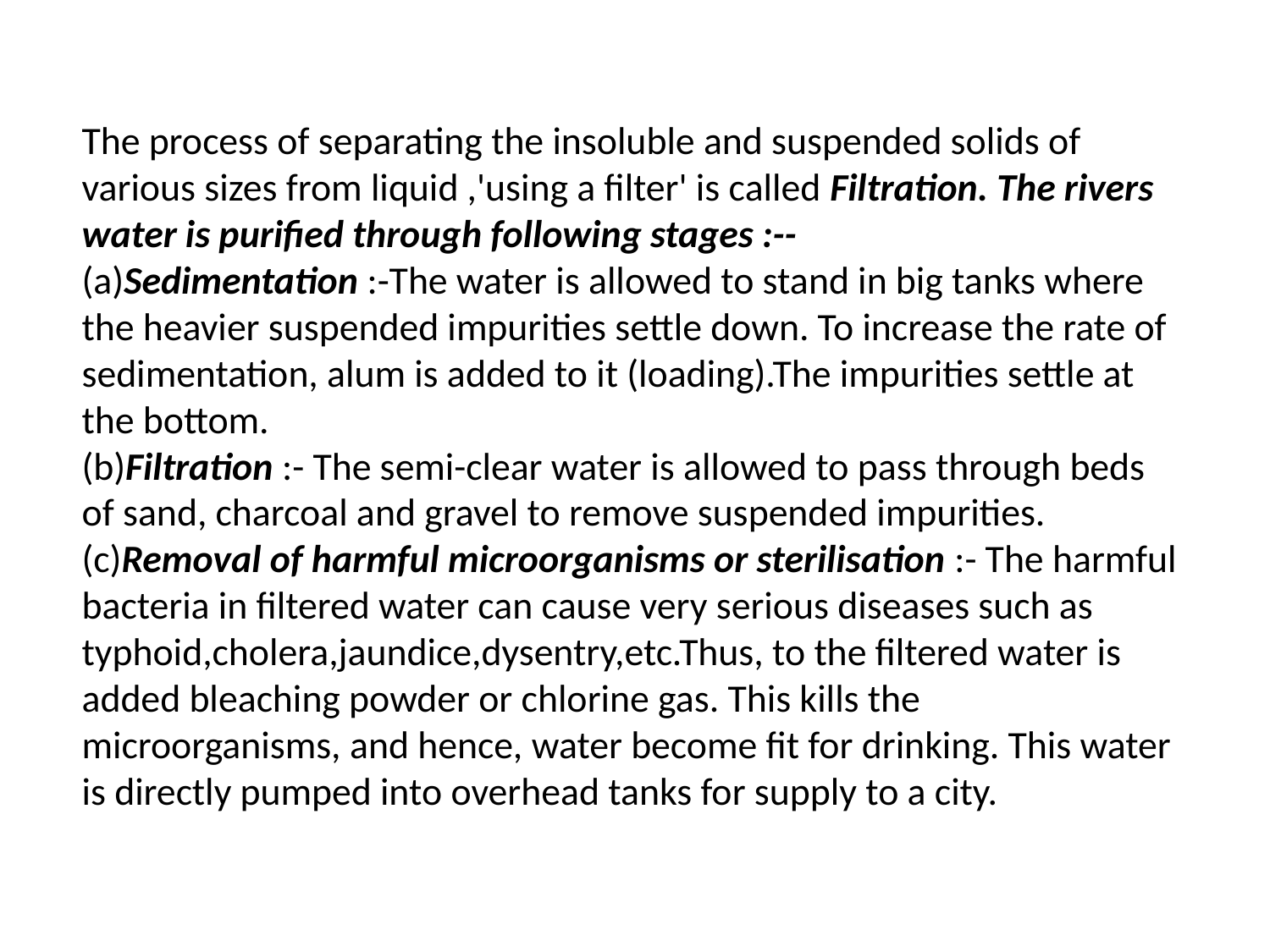

The process of separating the insoluble and suspended solids of various sizes from liquid ,'using a filter' is called Filtration. The rivers water is purified through following stages :--
(a)Sedimentation :-The water is allowed to stand in big tanks where the heavier suspended impurities settle down. To increase the rate of sedimentation, alum is added to it (loading).The impurities settle at the bottom.
(b)Filtration :- The semi-clear water is allowed to pass through beds of sand, charcoal and gravel to remove suspended impurities.
(c)Removal of harmful microorganisms or sterilisation :- The harmful bacteria in filtered water can cause very serious diseases such as typhoid,cholera,jaundice,dysentry,etc.Thus, to the filtered water is added bleaching powder or chlorine gas. This kills the microorganisms, and hence, water become fit for drinking. This water is directly pumped into overhead tanks for supply to a city.